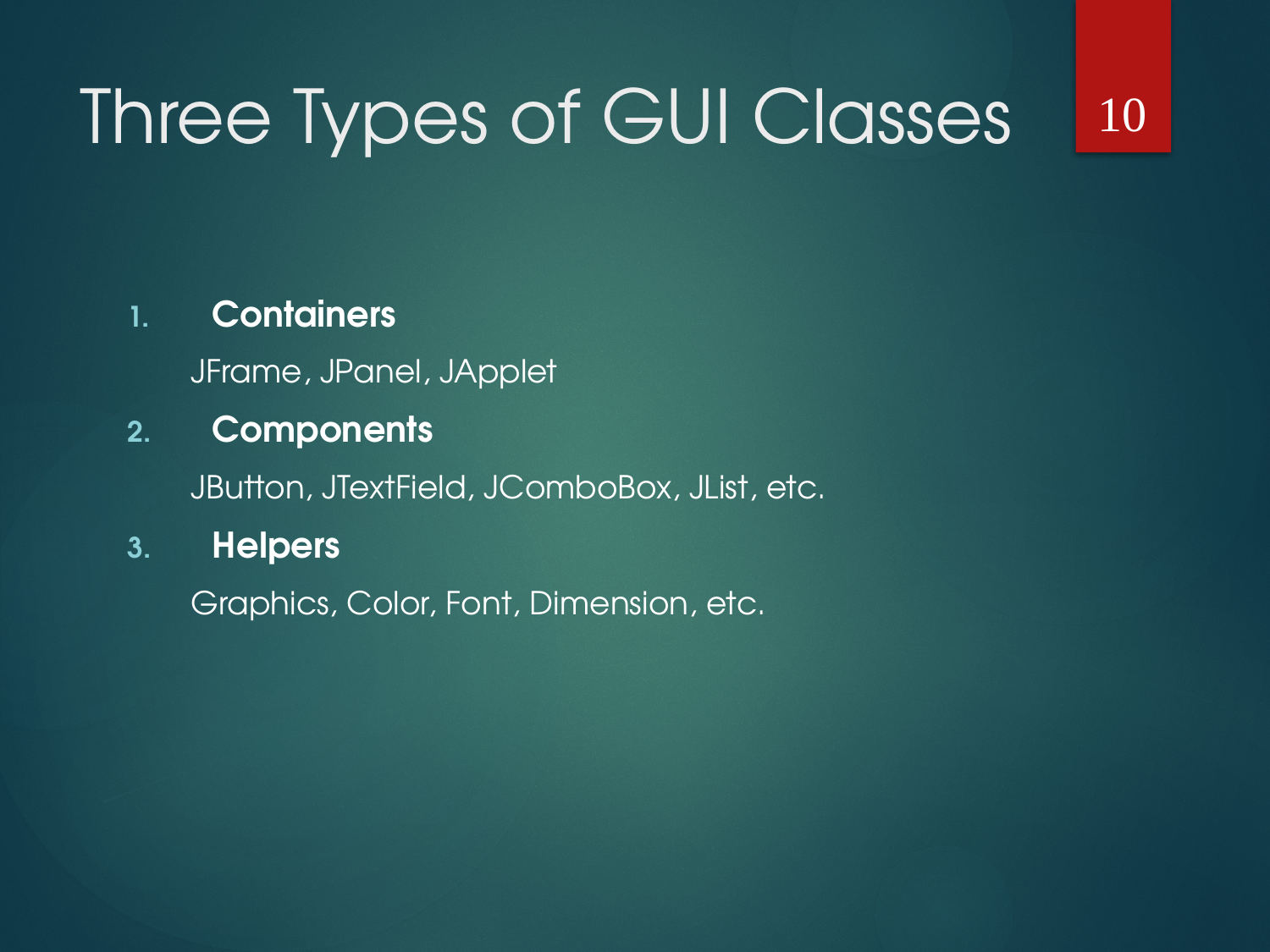

10
# Three Types of GUI Classes
Containers
JFrame, JPanel, JApplet
Components
JButton, JTextField, JComboBox, JList, etc.
Helpers
Graphics, Color, Font, Dimension, etc.